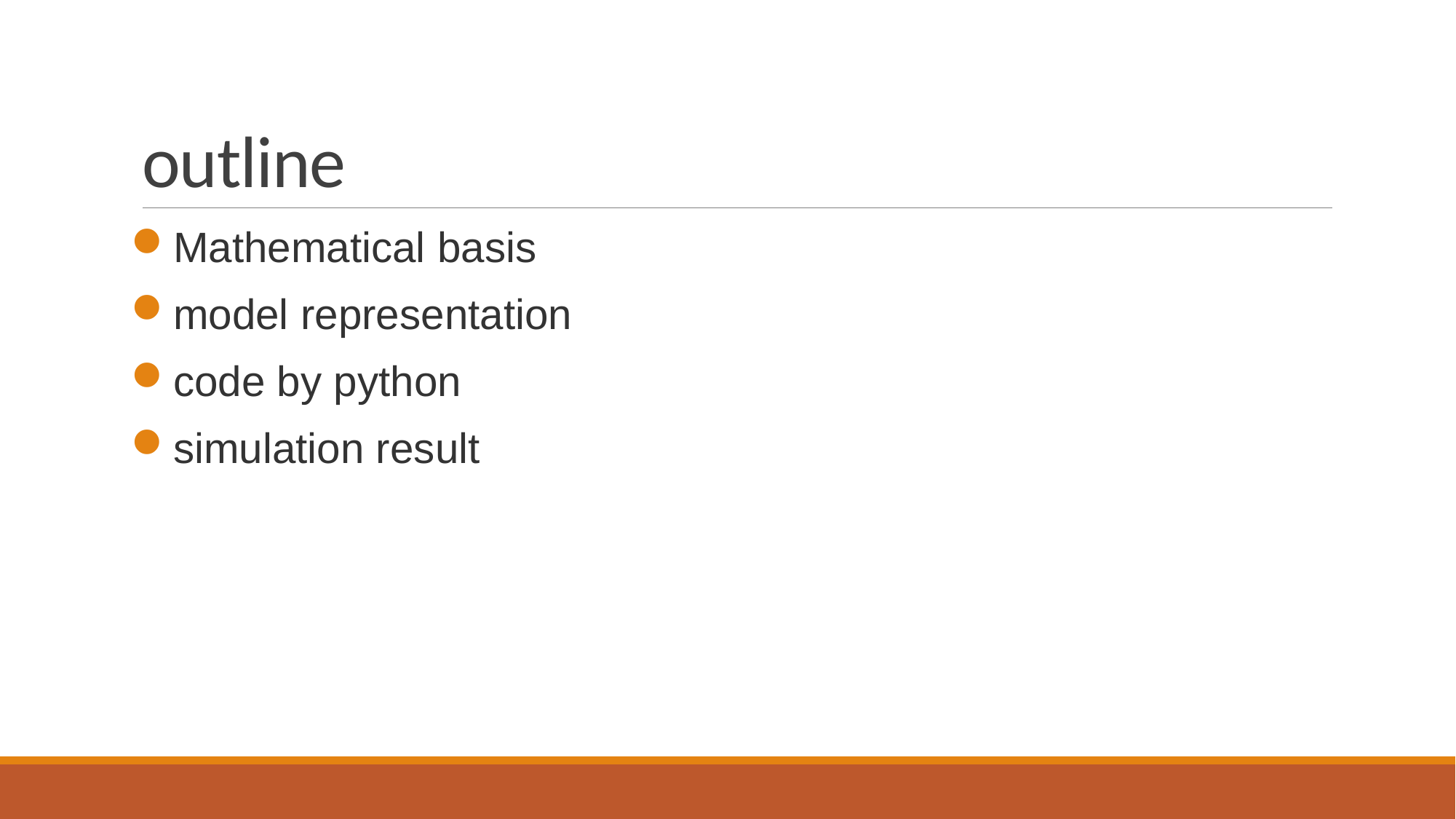

# outline
Mathematical basis
model representation
code by python
simulation result